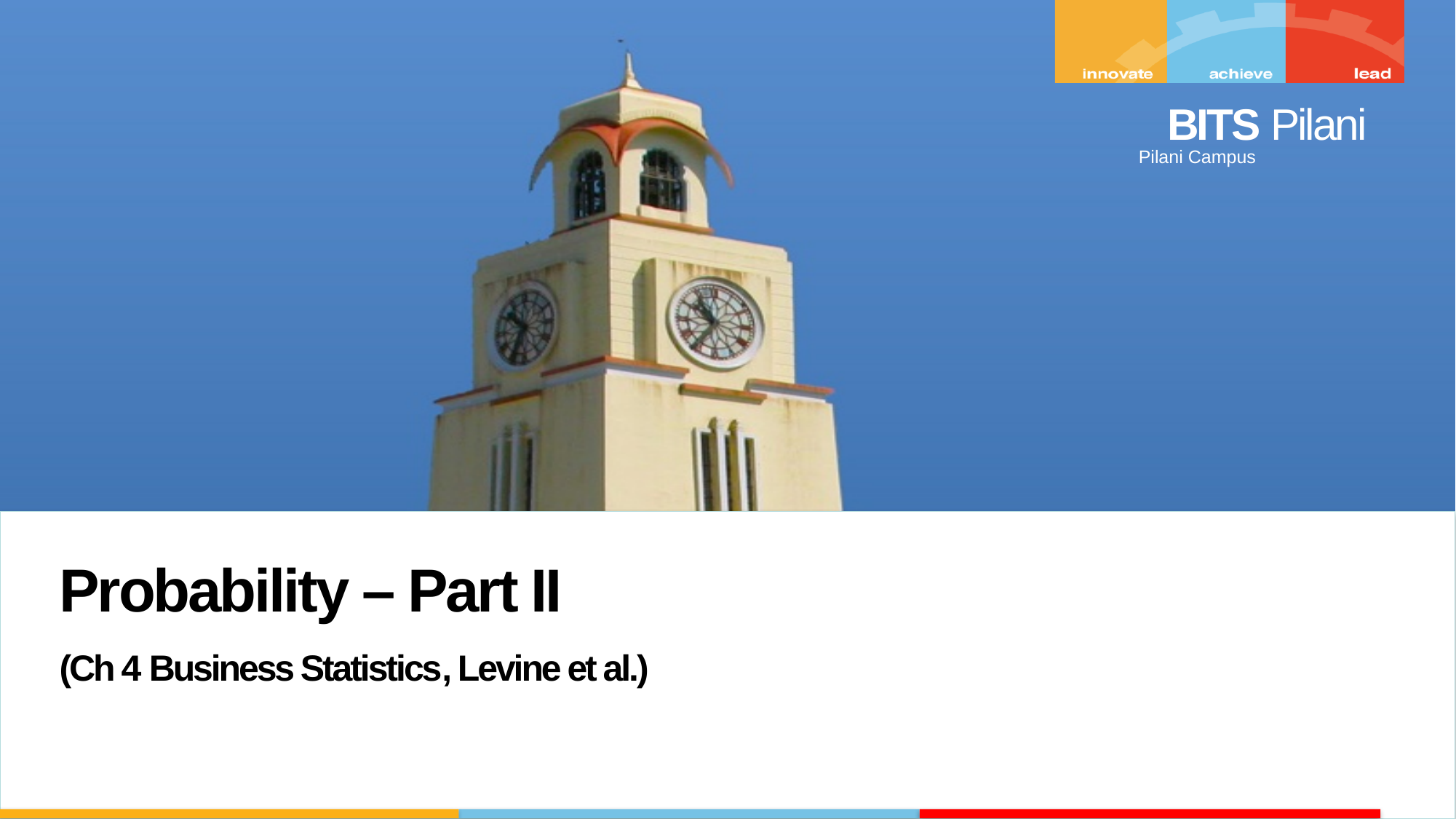

Probability – Part II
(Ch 4 Business Statistics, Levine et al.)